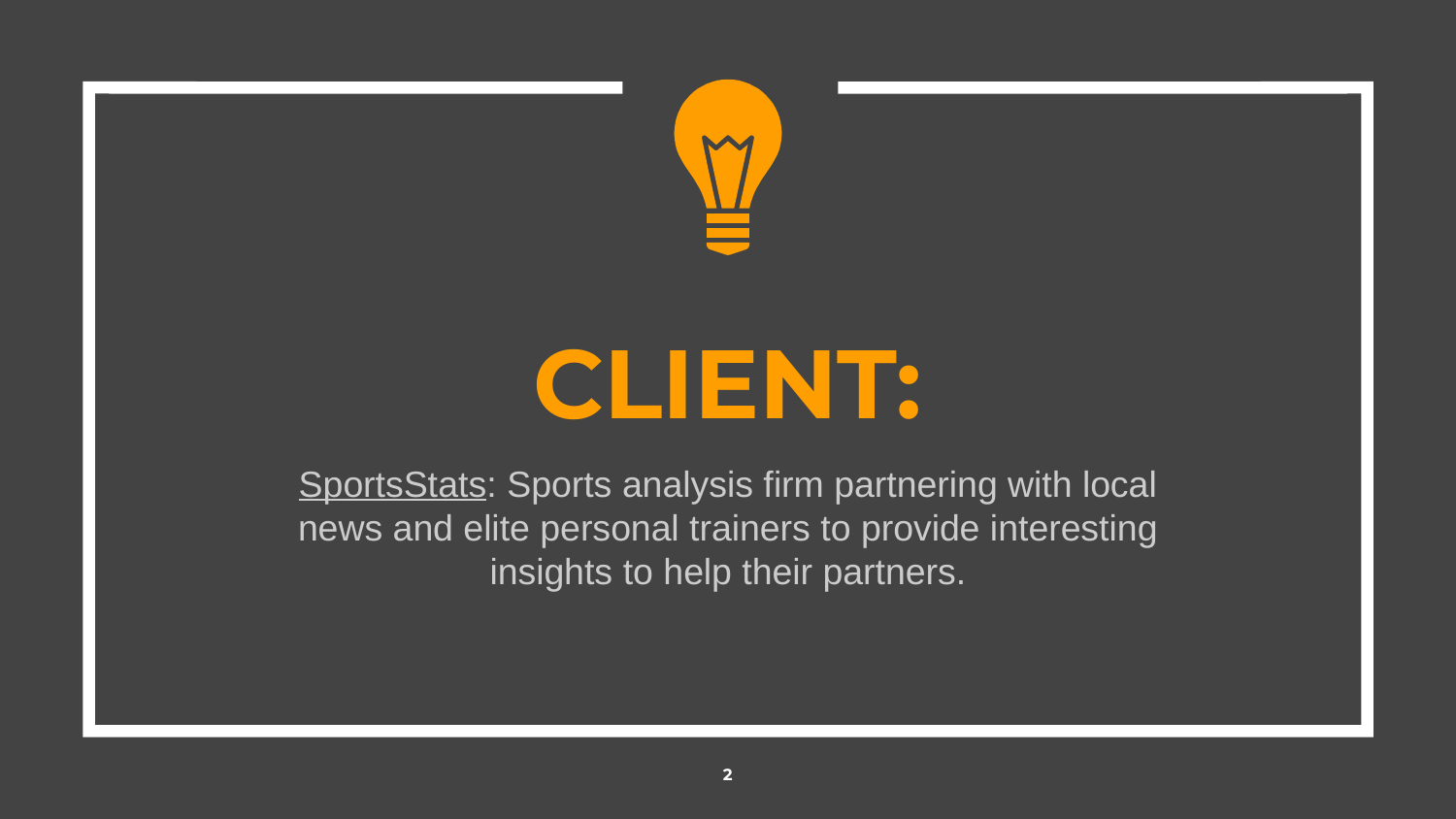

CLIENT:
SportsStats: Sports analysis firm partnering with local news and elite personal trainers to provide interesting insights to help their partners.
2